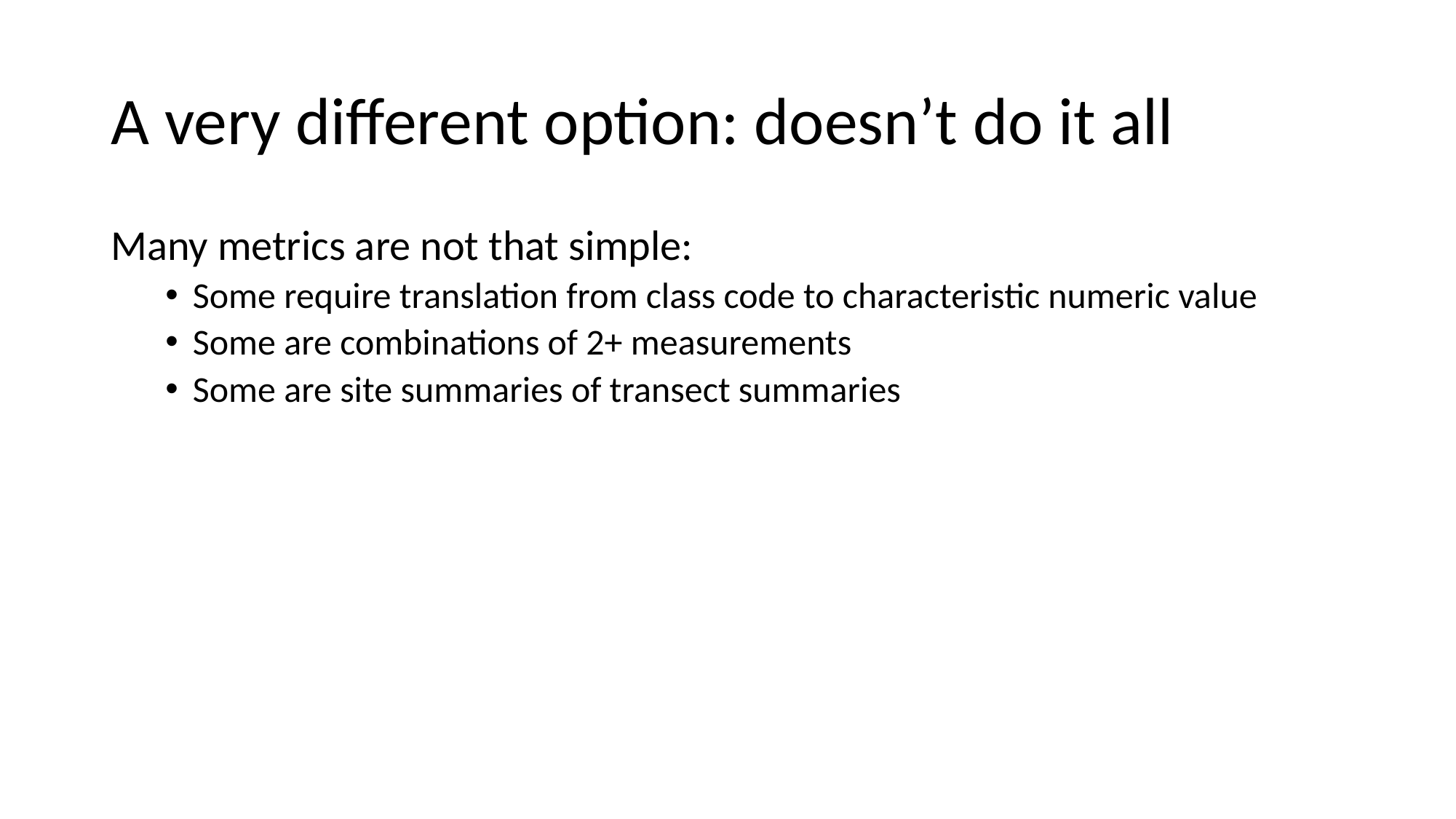

# A very different option: doesn’t do it all
Many metrics are not that simple:
Some require translation from class code to characteristic numeric value
Some are combinations of 2+ measurements
Some are site summaries of transect summaries